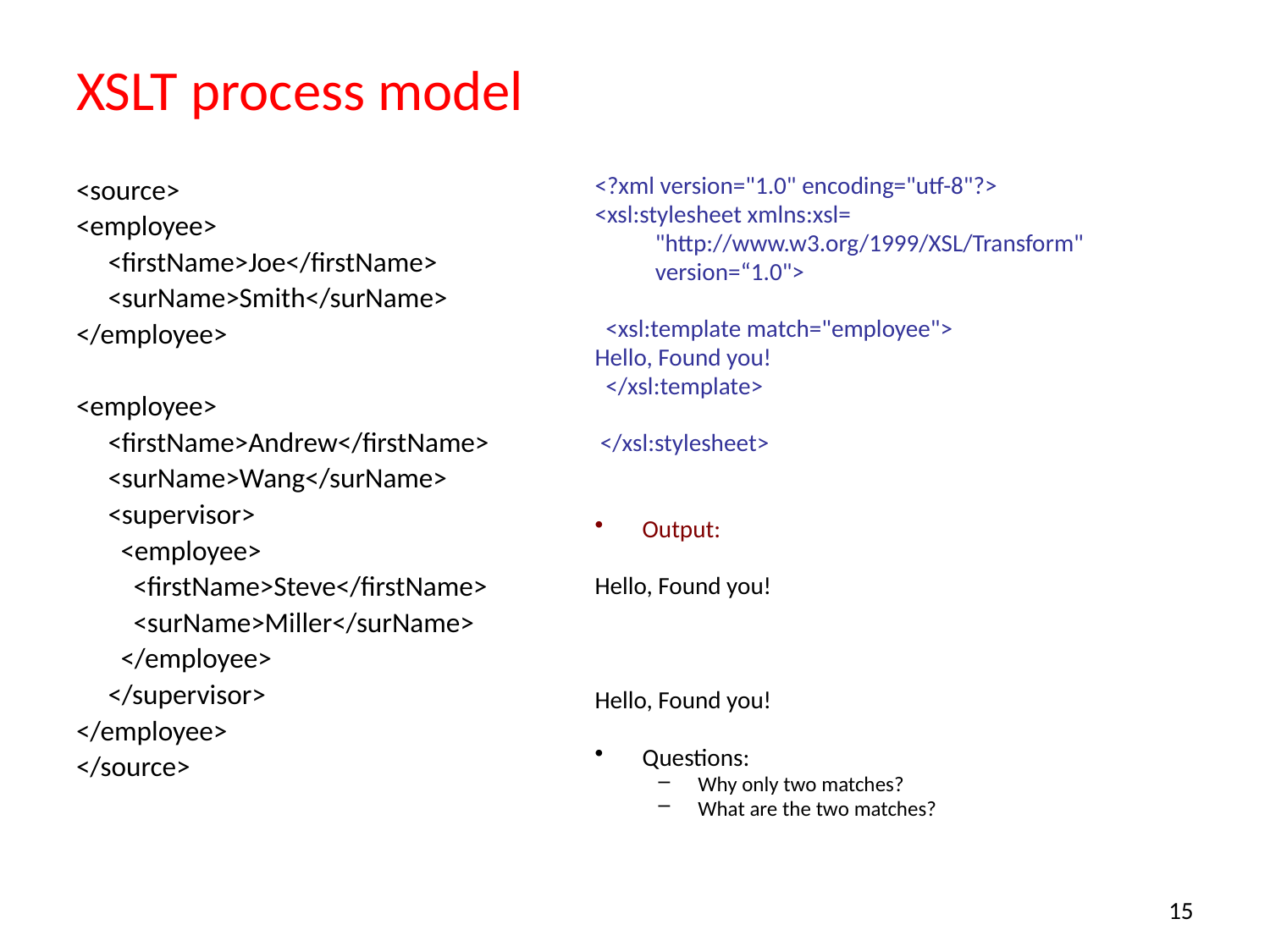

# XSLT process model
<source>
<employee>
     <firstName>Joe</firstName>
     <surName>Smith</surName>
</employee>

<employee>
     <firstName>Andrew</firstName>
     <surName>Wang</surName>
     <supervisor>
       <employee>
         <firstName>Steve</firstName>
         <surName>Miller</surName>
       </employee>
     </supervisor>
</employee>
</source>
<?xml version="1.0" encoding="utf-8"?>
<xsl:stylesheet xmlns:xsl=
           "http://www.w3.org/1999/XSL/Transform"
           version=“1.0">

  <xsl:template match="employee">
Hello, Found you!
  </xsl:template>

 </xsl:stylesheet>

Output:

Hello, Found you!

Hello, Found you!

Questions:
Why only two matches?
What are the two matches?
15